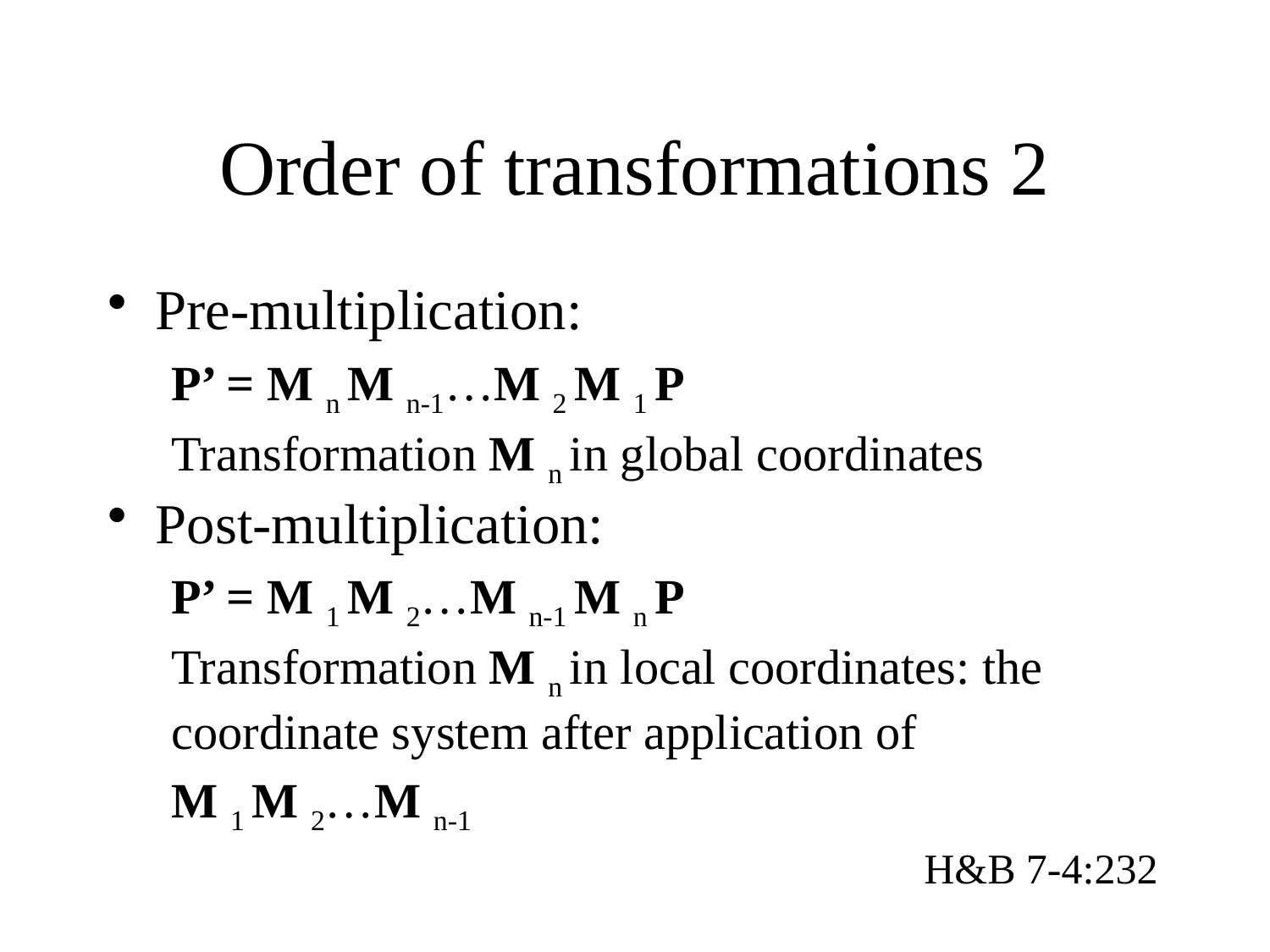

# Order of transformations 2
Pre-multiplication:
P’ = M n M n-1…M 2 M 1 P
Transformation M n in global coordinates
Post-multiplication:
P’ = M 1 M 2…M n-1 M n P
Transformation M n in local coordinates: the
coordinate system after application of
M 1 M 2…M n-1
H&B 7-4:232